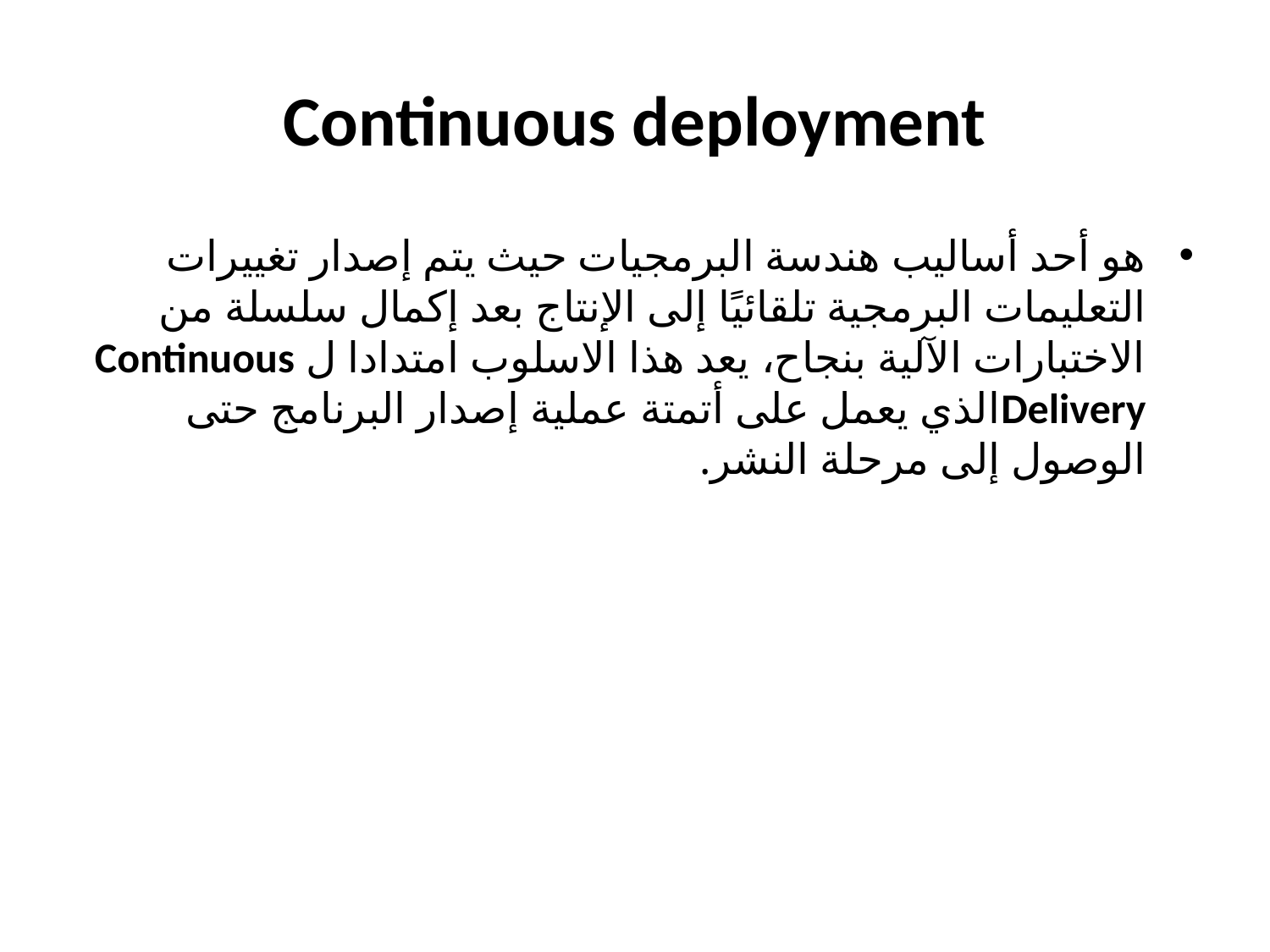

# Continuous deployment
هو أحد أساليب هندسة البرمجيات حيث يتم إصدار تغييرات التعليمات البرمجية تلقائيًا إلى الإنتاج بعد إكمال سلسلة من الاختبارات الآلية بنجاح، يعد هذا الاسلوب امتدادا ل Continuous Deliveryالذي يعمل على أتمتة عملية إصدار البرنامج حتى الوصول إلى مرحلة النشر.